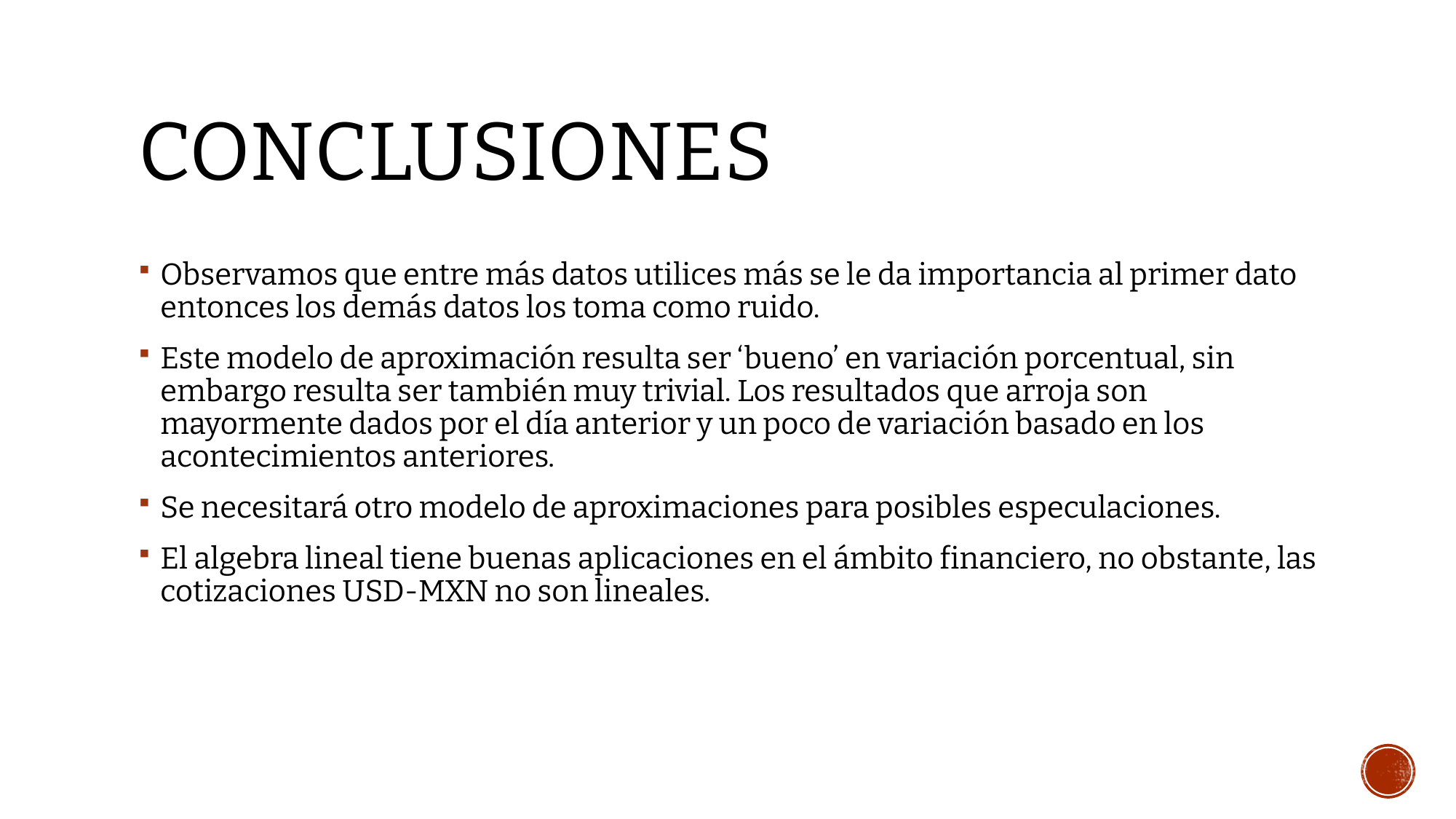

# Conclusiones
Observamos que entre más datos utilices más se le da importancia al primer dato entonces los demás datos los toma como ruido.
Este modelo de aproximación resulta ser ‘bueno’ en variación porcentual, sin embargo resulta ser también muy trivial. Los resultados que arroja son mayormente dados por el día anterior y un poco de variación basado en los acontecimientos anteriores.
Se necesitará otro modelo de aproximaciones para posibles especulaciones.
El algebra lineal tiene buenas aplicaciones en el ámbito financiero, no obstante, las cotizaciones USD-MXN no son lineales.